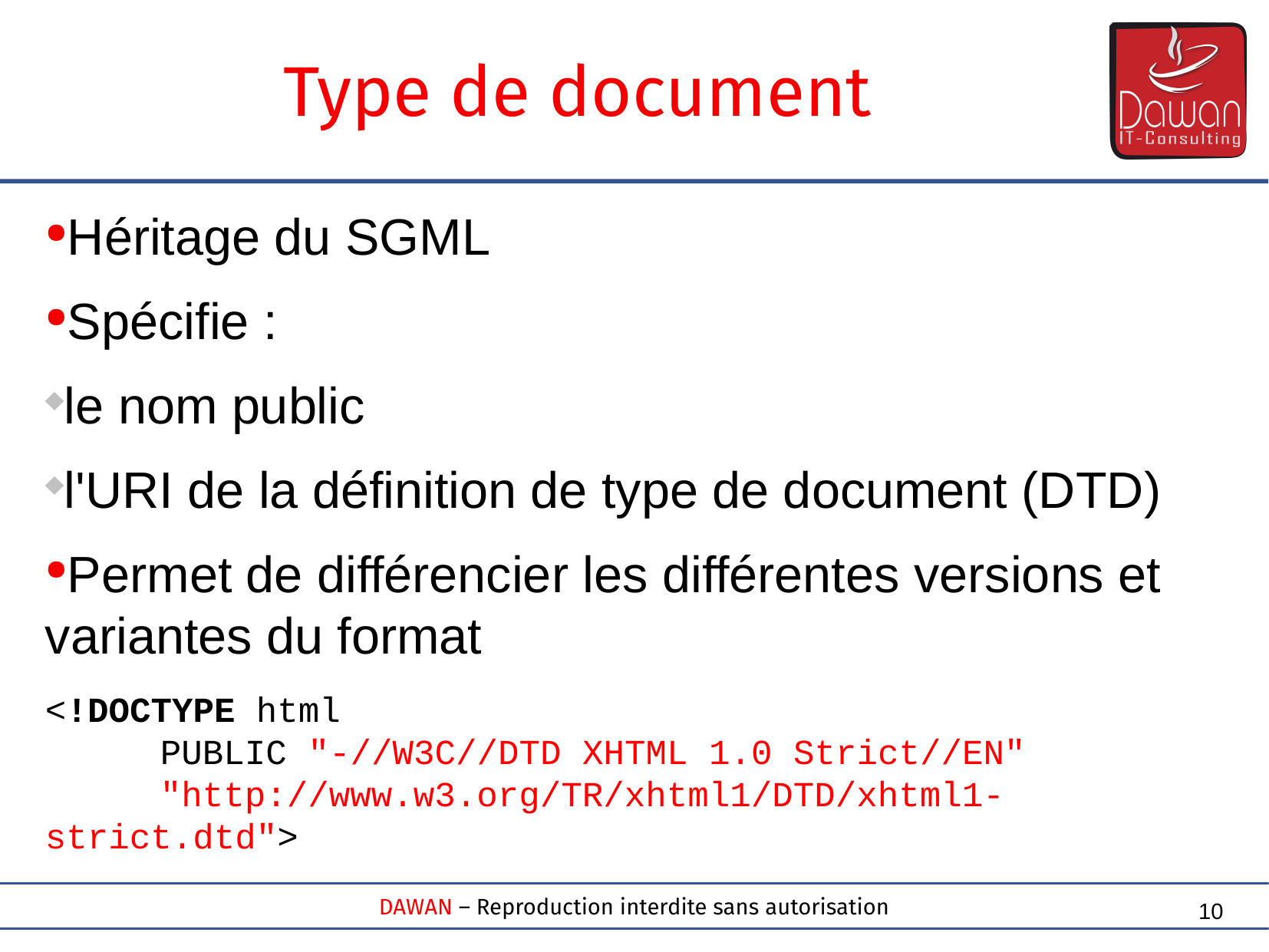

Type de document
Héritage du SGML
Spécifie :
le nom public
l'URI de la définition de type de document (DTD)
Permet de différencier les différentes versions et variantes du format
<!DOCTYPE html
	PUBLIC "-//W3C//DTD XHTML 1.0 Strict//EN"
	"http://www.w3.org/TR/xhtml1/DTD/xhtml1-strict.dtd">

10